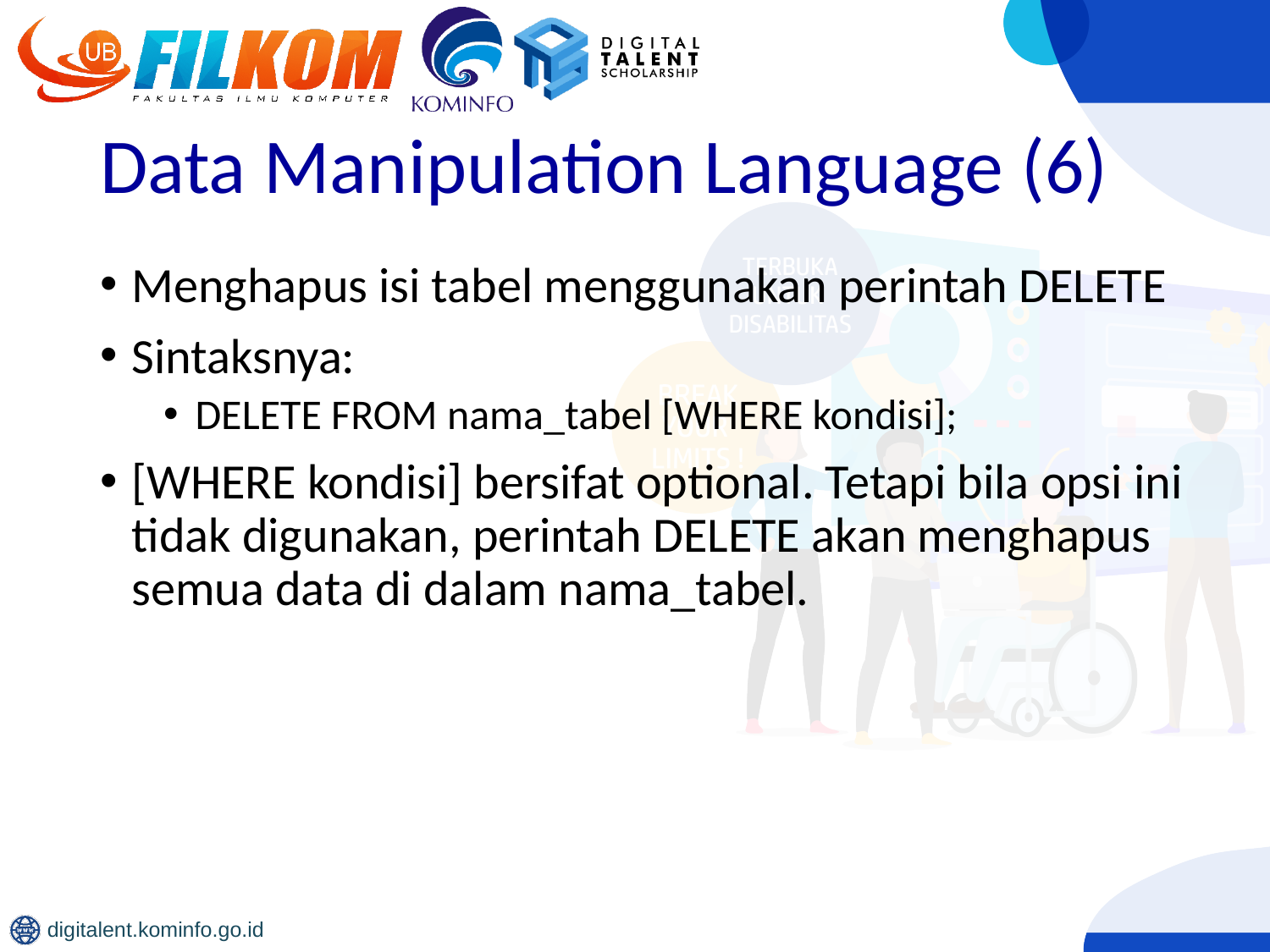

# Data Manipulation Language (6)
Menghapus isi tabel menggunakan perintah DELETE
Sintaksnya:
DELETE FROM nama_tabel [WHERE kondisi];
[WHERE kondisi] bersifat optional. Tetapi bila opsi ini tidak digunakan, perintah DELETE akan menghapus semua data di dalam nama_tabel.